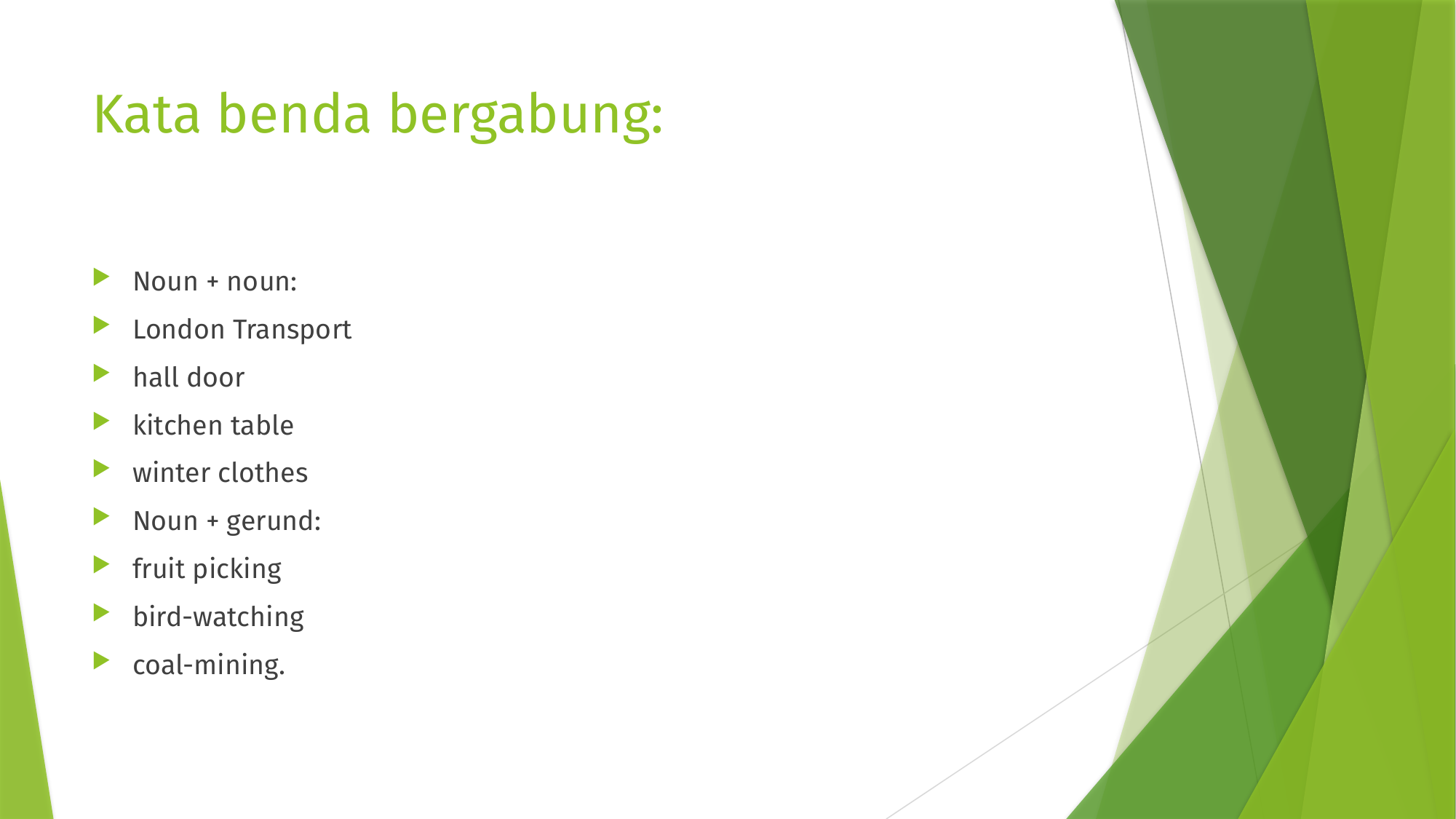

# Kata benda bergabung:
Noun + noun:
London Transport
hall door
kitchen table
winter clothes
Noun + gerund:
fruit picking
bird-watching
coal-mining.